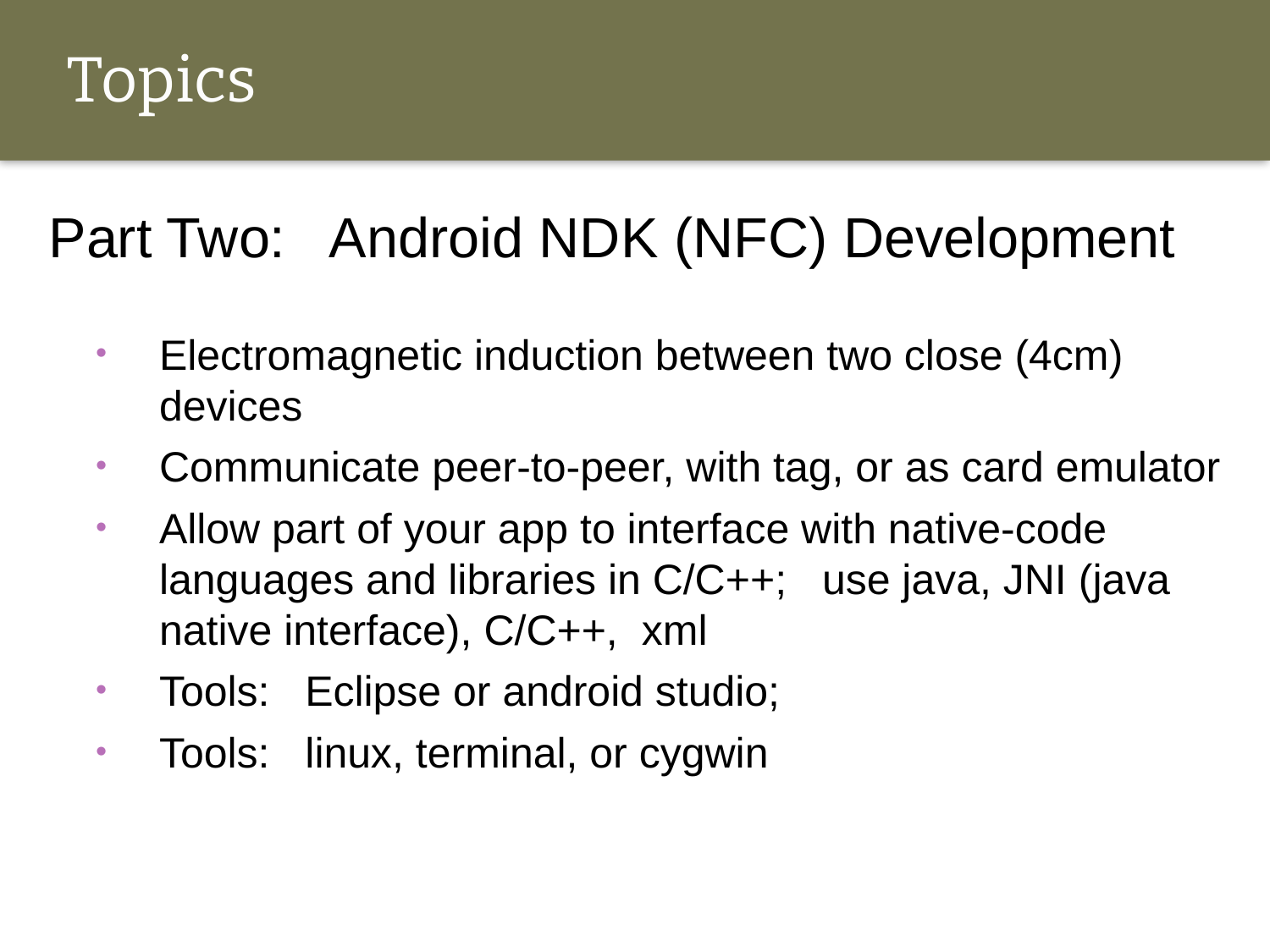

# Topics
Part Two:   Android NDK (NFC) Development

Electromagnetic induction between two close (4cm) devices
Communicate peer-to-peer, with tag, or as card emulator
Allow part of your app to interface with native-code languages and libraries in C/C++;   use java, JNI (java native interface), C/C++,  xml
Tools:   Eclipse or android studio;
Tools:   linux, terminal, or cygwin